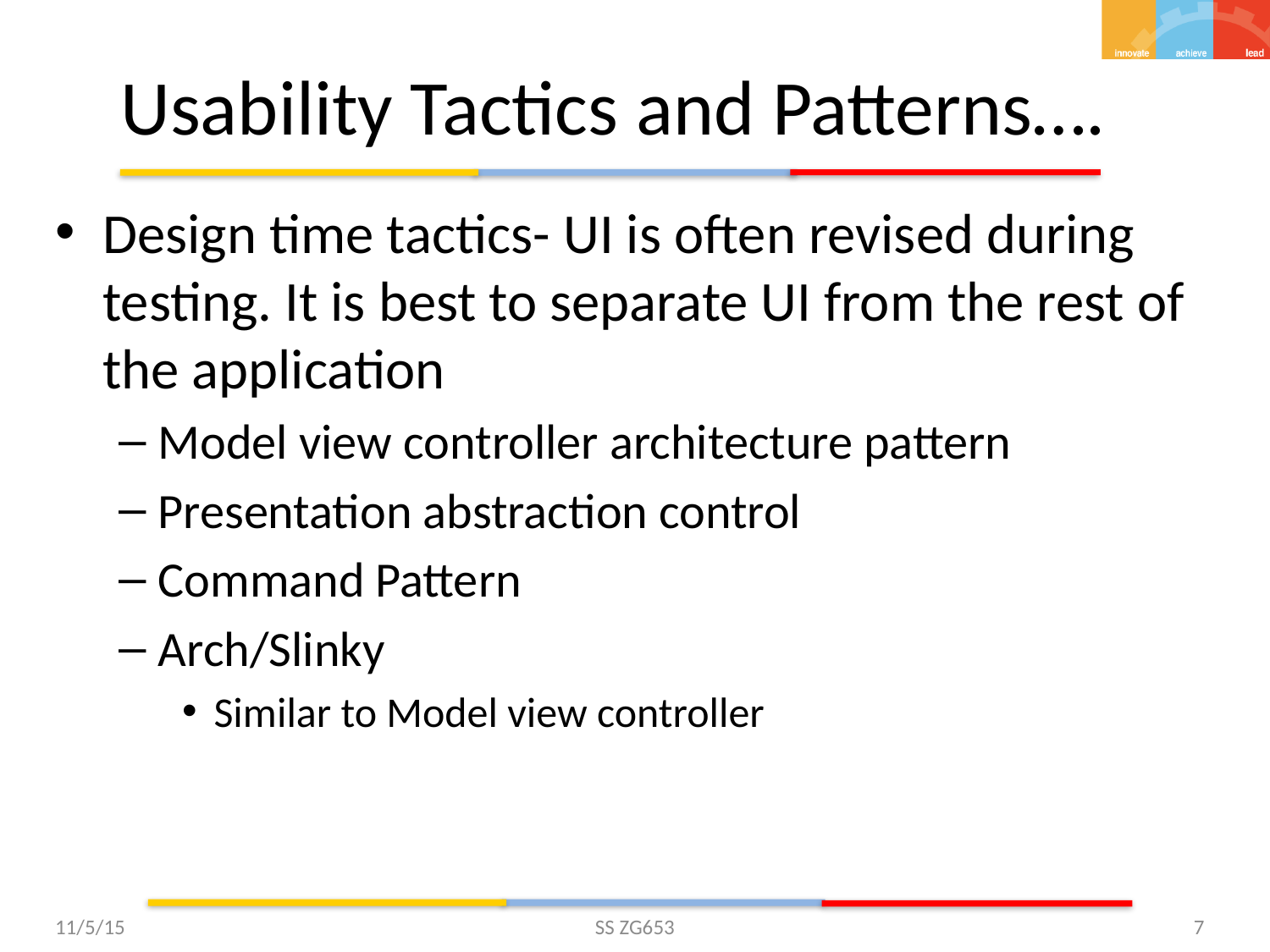

# Usability Tactics and Patterns….
Design time tactics- UI is often revised during testing. It is best to separate UI from the rest of the application
Model view controller architecture pattern
Presentation abstraction control
Command Pattern
Arch/Slinky
Similar to Model view controller
11/5/15
SS ZG653
7